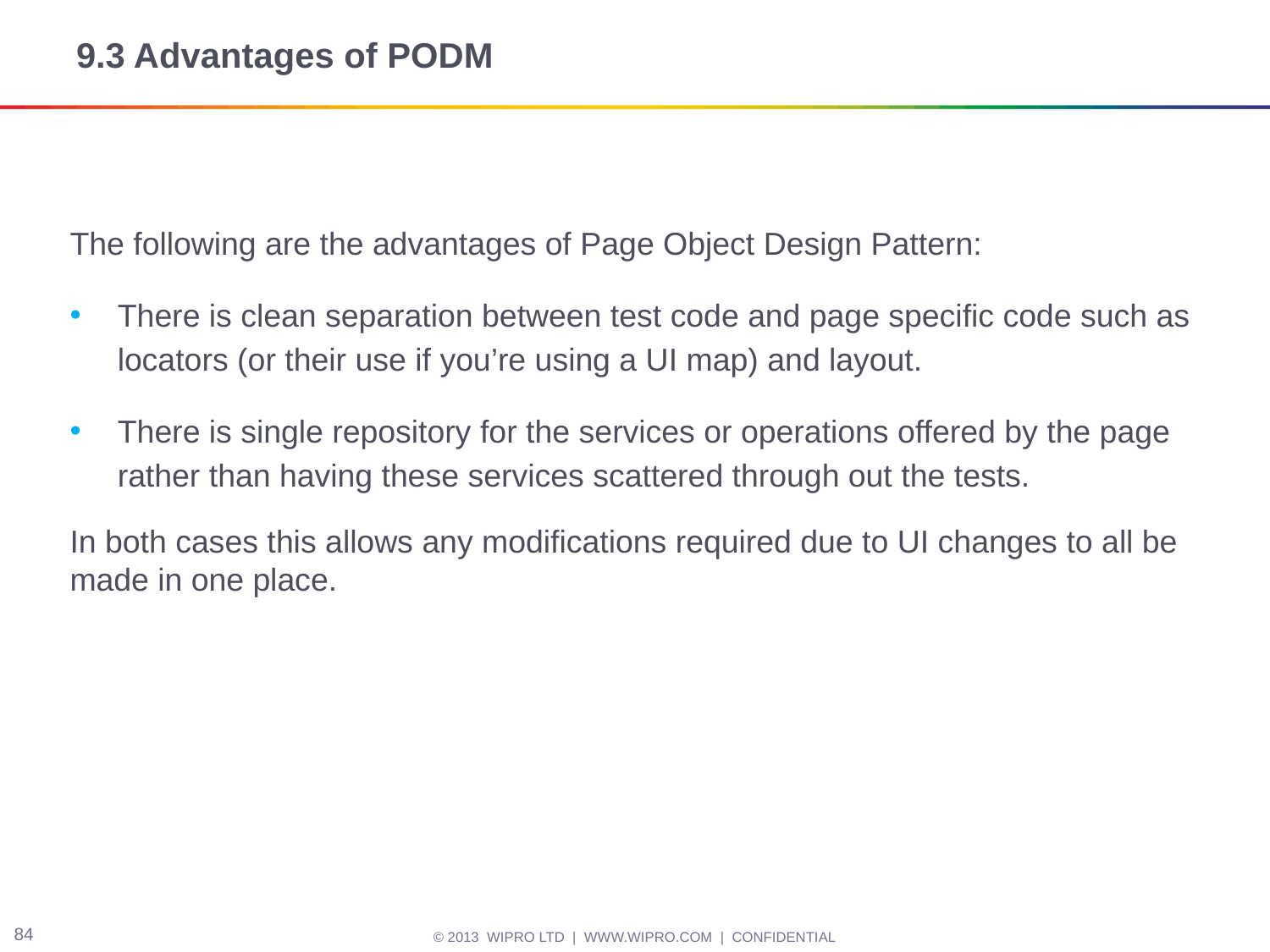

# 9.3 Advantages of PODM
The following are the advantages of Page Object Design Pattern:
There is clean separation between test code and page specific code such as locators (or their use if you’re using a UI map) and layout.
There is single repository for the services or operations offered by the page rather than having these services scattered through out the tests.
In both cases this allows any modifications required due to UI changes to all be made in one place.